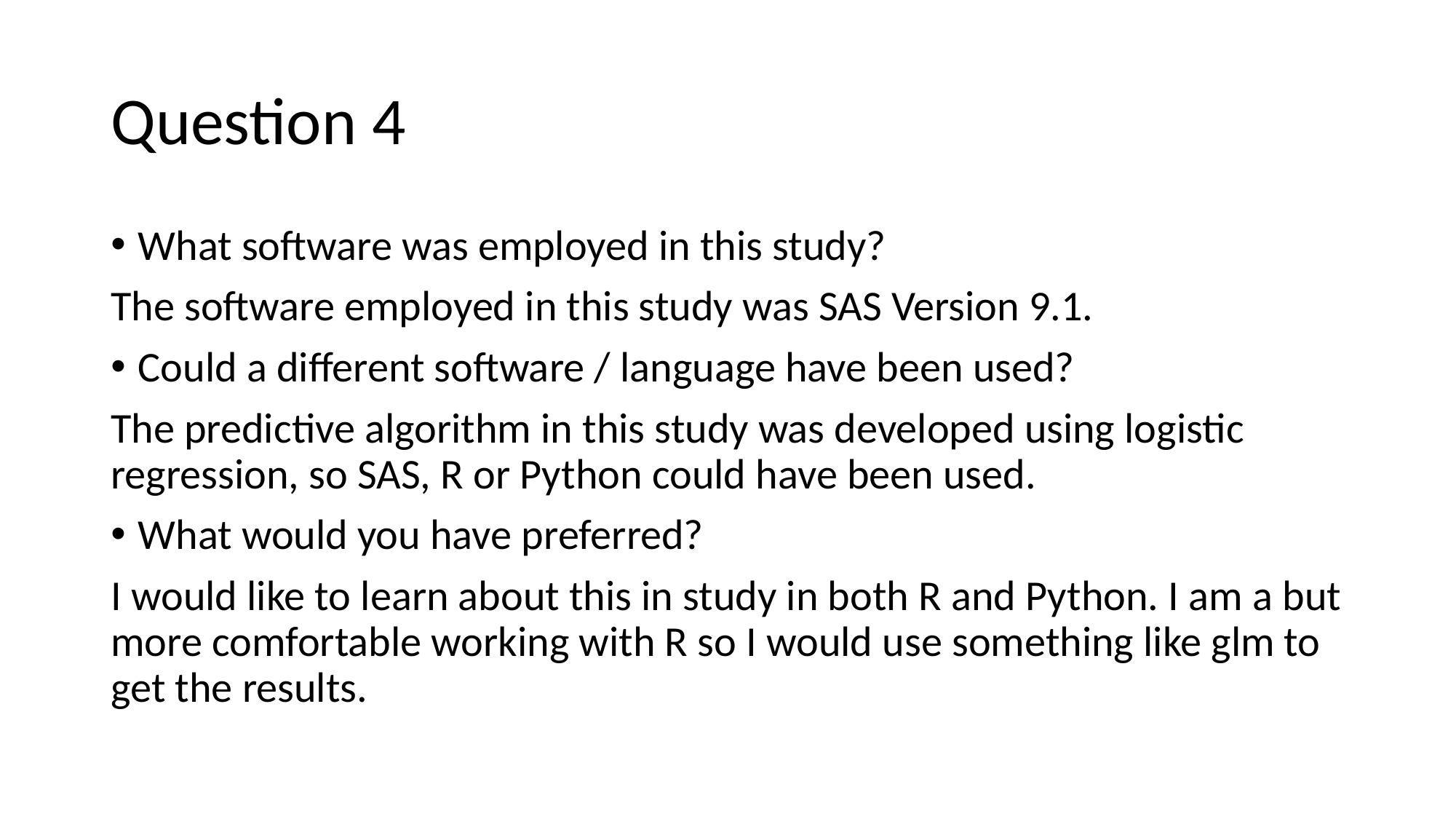

# Question 4
What software was employed in this study?
The software employed in this study was SAS Version 9.1.
Could a different software / language have been used?
The predictive algorithm in this study was developed using logistic regression, so SAS, R or Python could have been used.
What would you have preferred?
I would like to learn about this in study in both R and Python. I am a but more comfortable working with R so I would use something like glm to get the results.